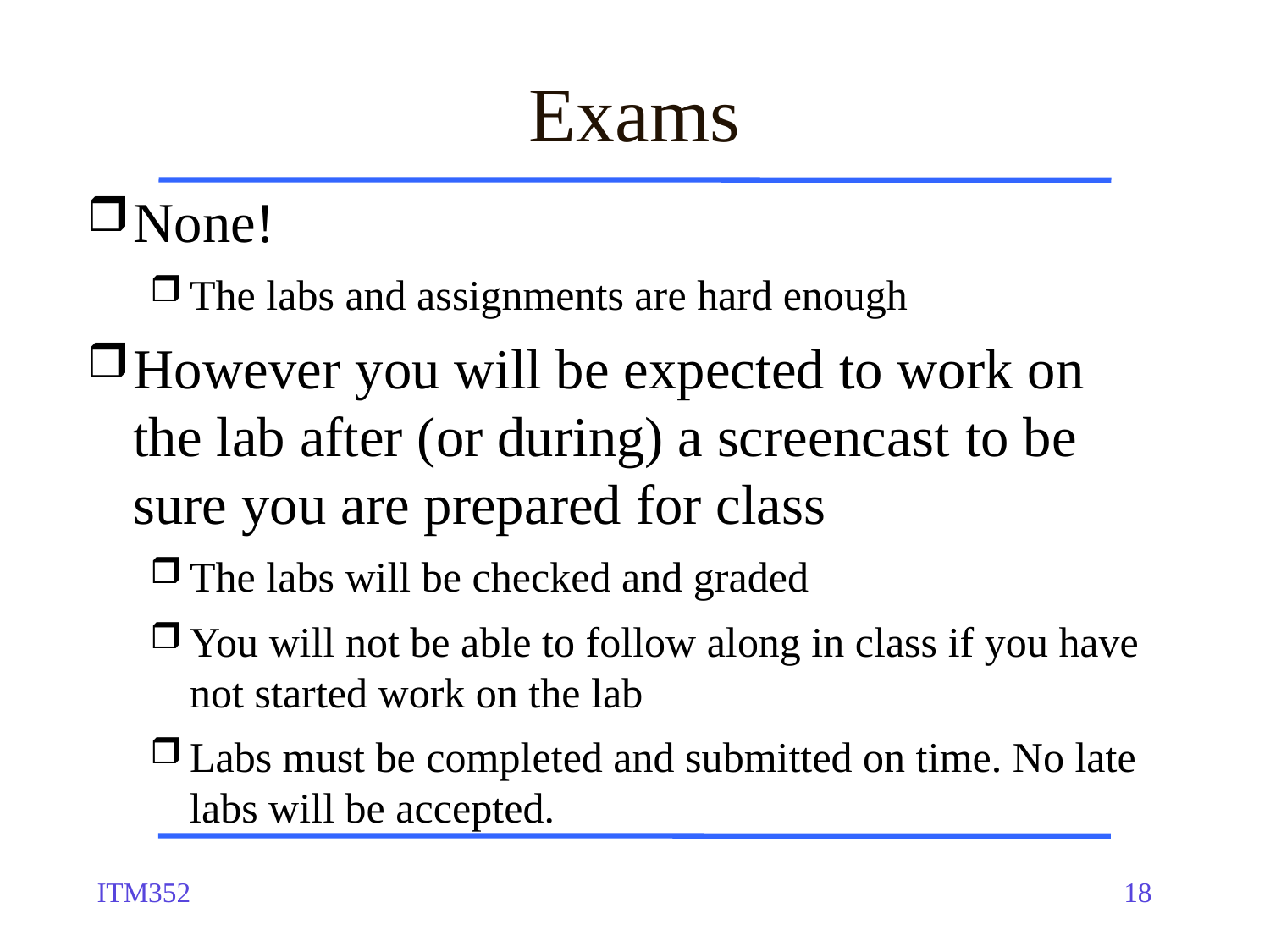

Exams
None!
The labs and assignments are hard enough
However you will be expected to work on the lab after (or during) a screencast to be sure you are prepared for class
The labs will be checked and graded
You will not be able to follow along in class if you have not started work on the lab
Labs must be completed and submitted on time. No late labs will be accepted.